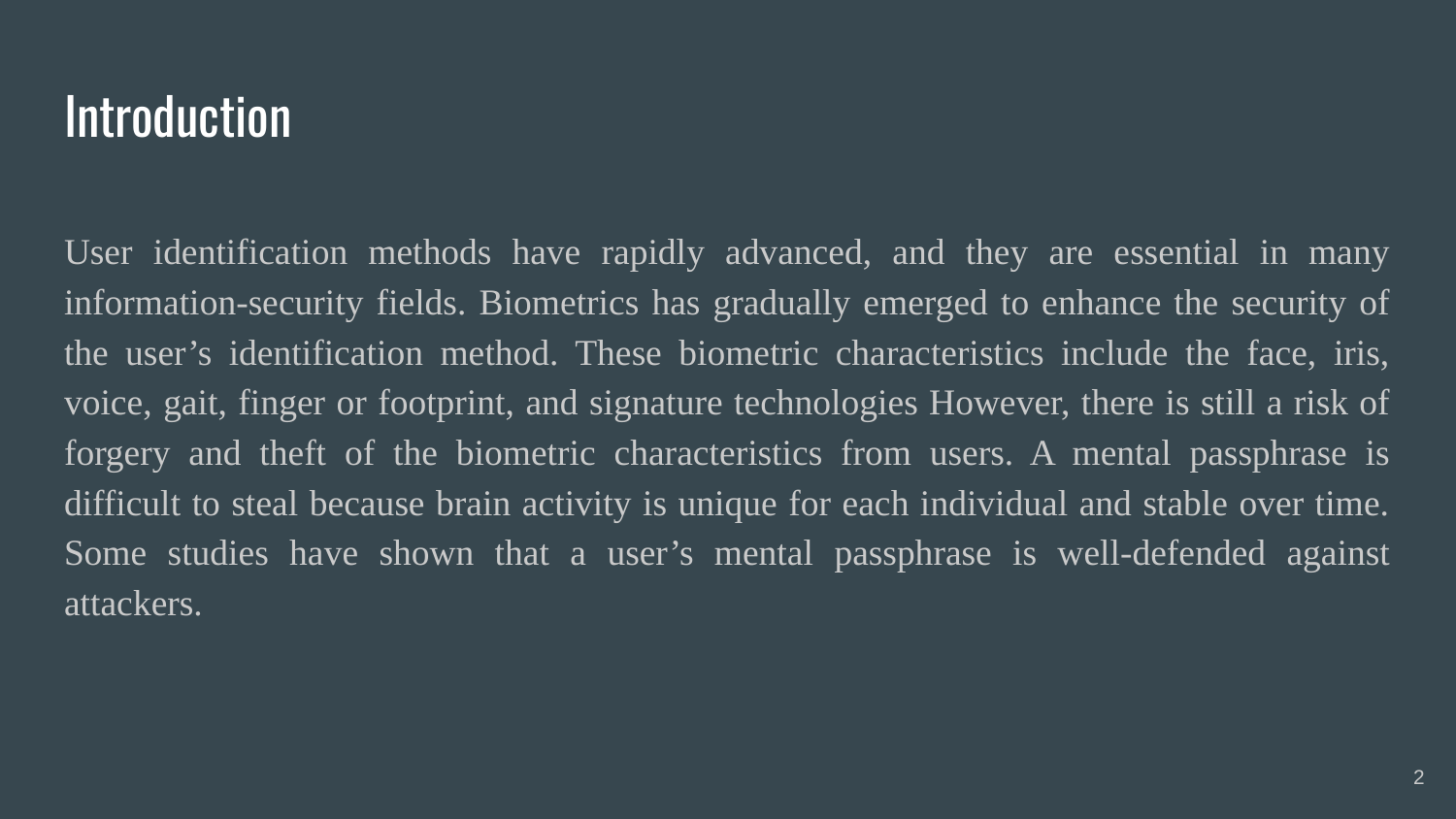

# Introduction
User identification methods have rapidly advanced, and they are essential in many information-security fields. Biometrics has gradually emerged to enhance the security of the user’s identification method. These biometric characteristics include the face, iris, voice, gait, finger or footprint, and signature technologies However, there is still a risk of forgery and theft of the biometric characteristics from users. A mental passphrase is difficult to steal because brain activity is unique for each individual and stable over time. Some studies have shown that a user’s mental passphrase is well-defended against attackers.
2